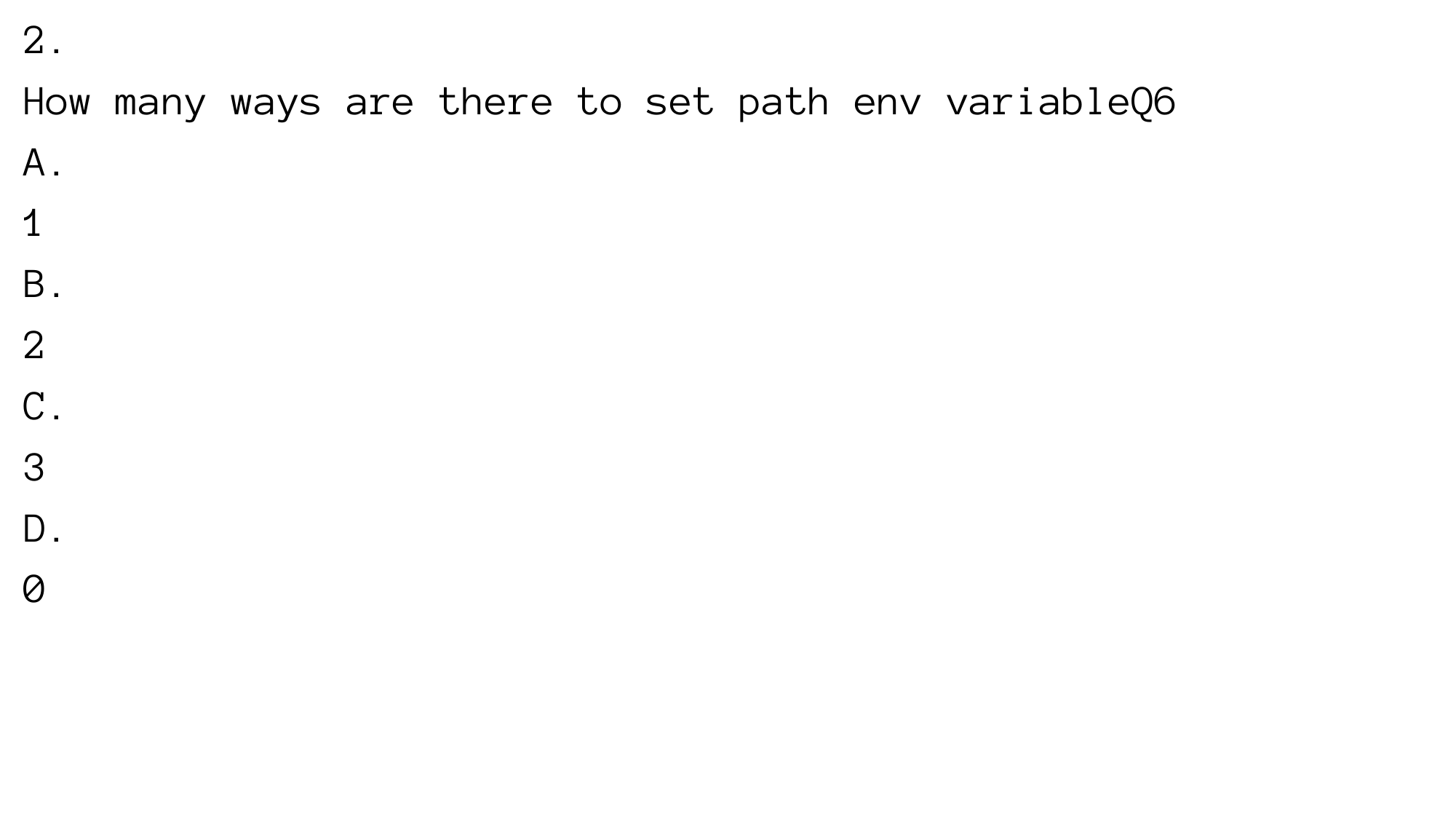

2.
How many ways are there to set path env variableQ6
A.
1
B.
2
C.
3
D.
0